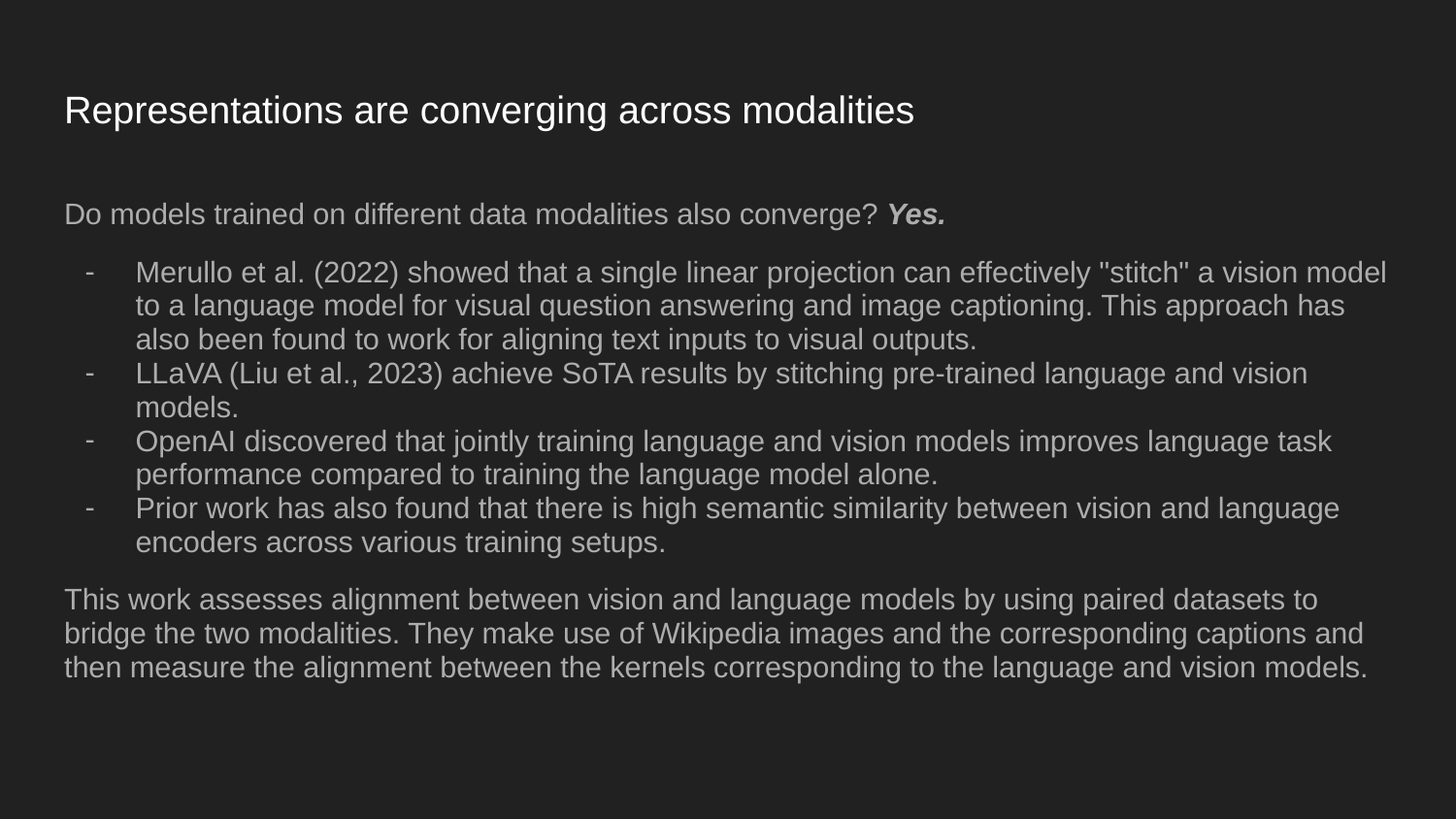

# Representations are converging across modalities
Do models trained on different data modalities also converge? Yes.
Merullo et al. (2022) showed that a single linear projection can effectively "stitch" a vision model to a language model for visual question answering and image captioning. This approach has also been found to work for aligning text inputs to visual outputs.
LLaVA (Liu et al., 2023) achieve SoTA results by stitching pre-trained language and vision models.
OpenAI discovered that jointly training language and vision models improves language task performance compared to training the language model alone.
Prior work has also found that there is high semantic similarity between vision and language encoders across various training setups.
This work assesses alignment between vision and language models by using paired datasets to bridge the two modalities. They make use of Wikipedia images and the corresponding captions and then measure the alignment between the kernels corresponding to the language and vision models.